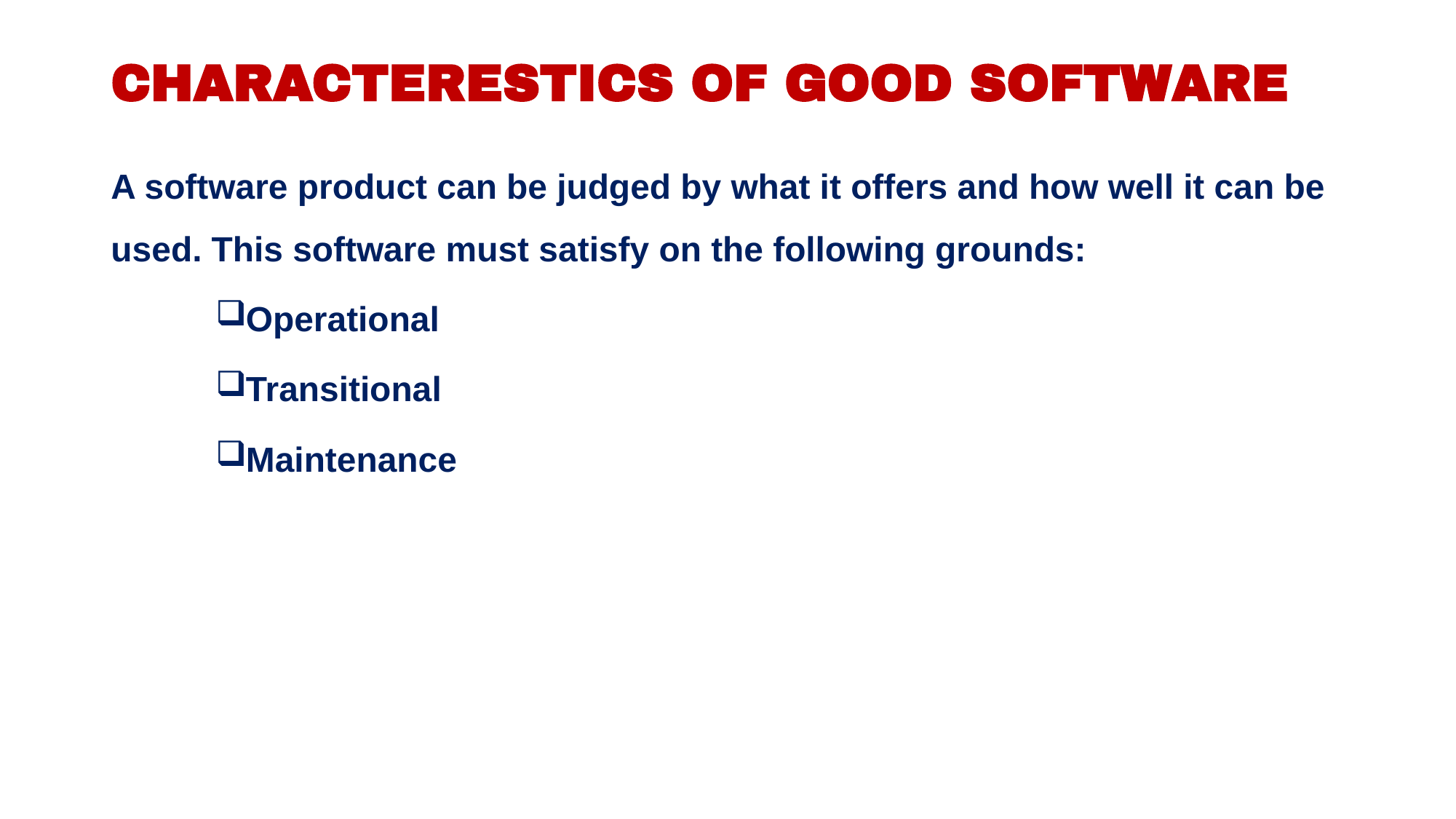

# CHARACTERESTICS OF GOOD SOFTWARE
A software product can be judged by what it offers and how well it can be used. This software must satisfy on the following grounds:
Operational
Transitional
Maintenance